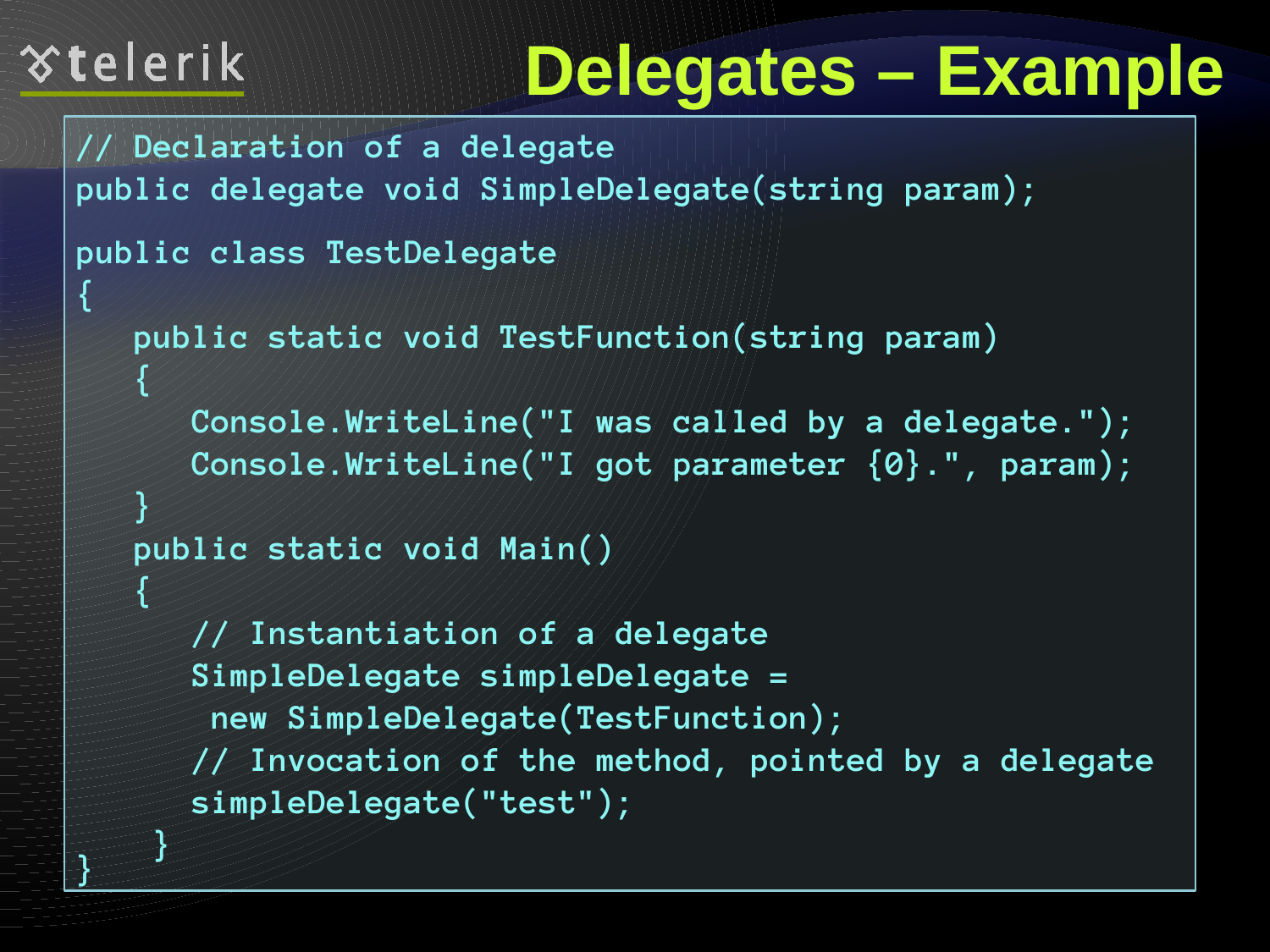

# Delegates – Example
// Declaration of a delegate
public delegate void SimpleDelegate(string param);
public class TestDelegate
{
   public static void TestFunction(string param)
   {
      Console.WriteLine("I was called by a delegate.");
      Console.WriteLine("I got parameter {0}.", param);
   }
   public static void Main()
   {
      // Instantiation of а delegate
      SimpleDelegate simpleDelegate =
       new SimpleDelegate(TestFunction);
      // Invocation of the method, pointed by a delegate
      simpleDelegate("test");
    }
}